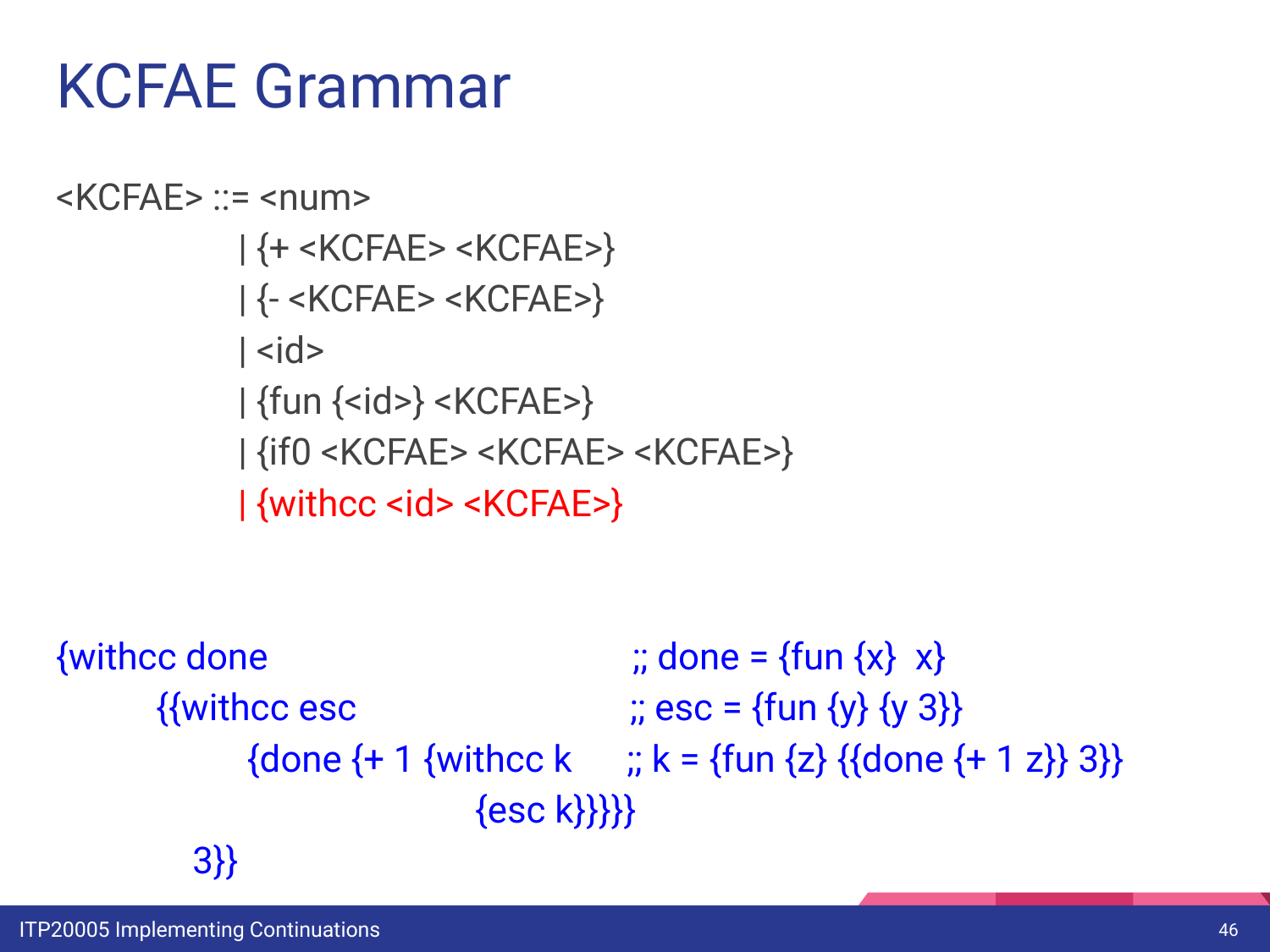

# KCFAE Grammar
<KCFAE> ::= <num>
                    | {+ <KCFAE> <KCFAE>}
                    | {- <KCFAE> <KCFAE>}
                    | <id>
                    | {fun {<id>} <KCFAE>}
                    | {if0 <KCFAE> <KCFAE> <KCFAE>}
                    | {withcc <id> <KCFAE>}
{withcc done                                        ;; done = {fun {x}  x}
           {{withcc esc                              ;; esc = {fun {y} {y 3}}
                     {done {+ 1 {withcc k      ;; k = {fun {z} {{done {+ 1 z}} 3}}
                                              {esc k}}}}}
               3}}
46